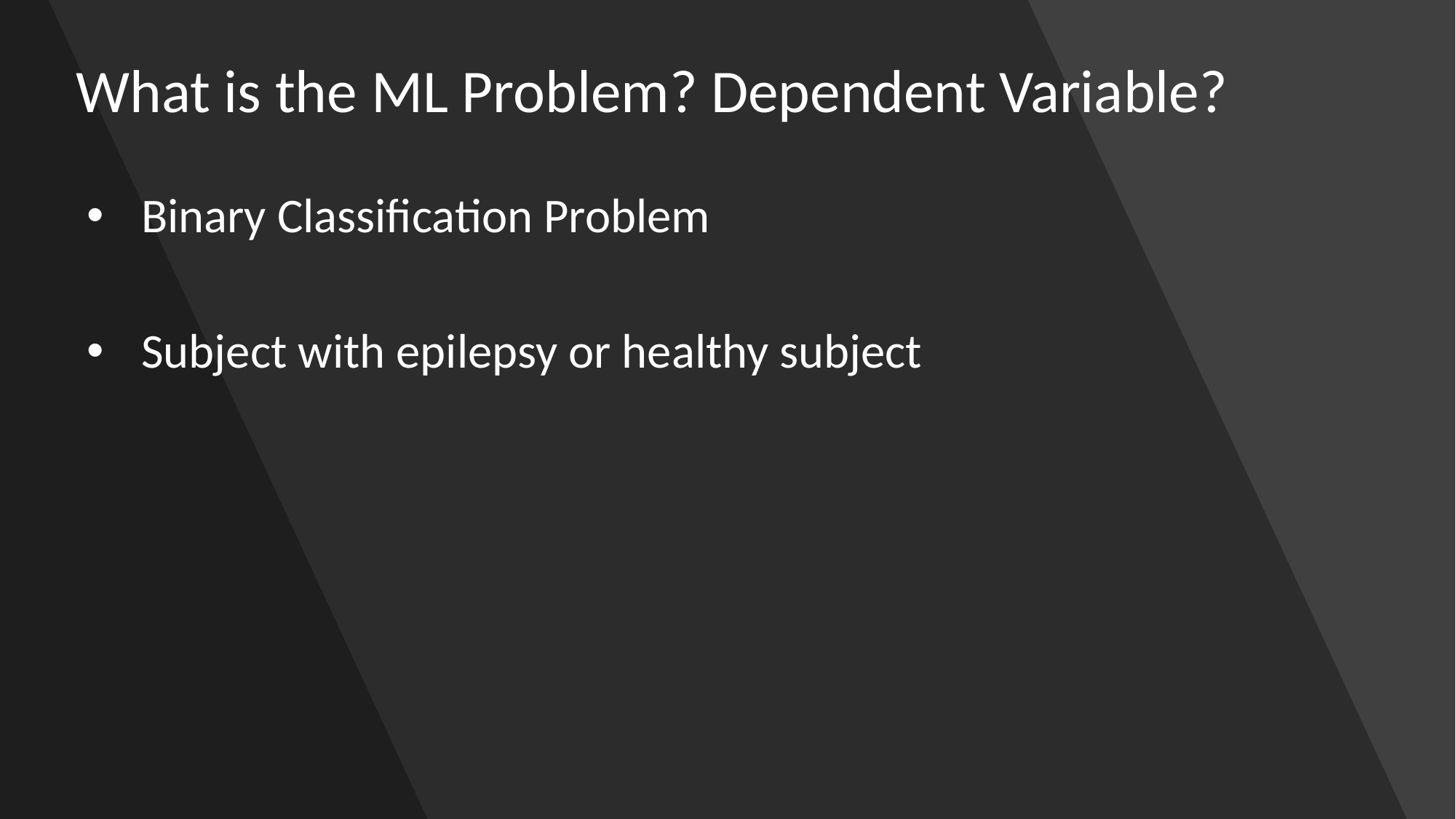

# What is the ML Problem? Dependent Variable?
Binary Classification Problem

Subject with epilepsy or healthy subject